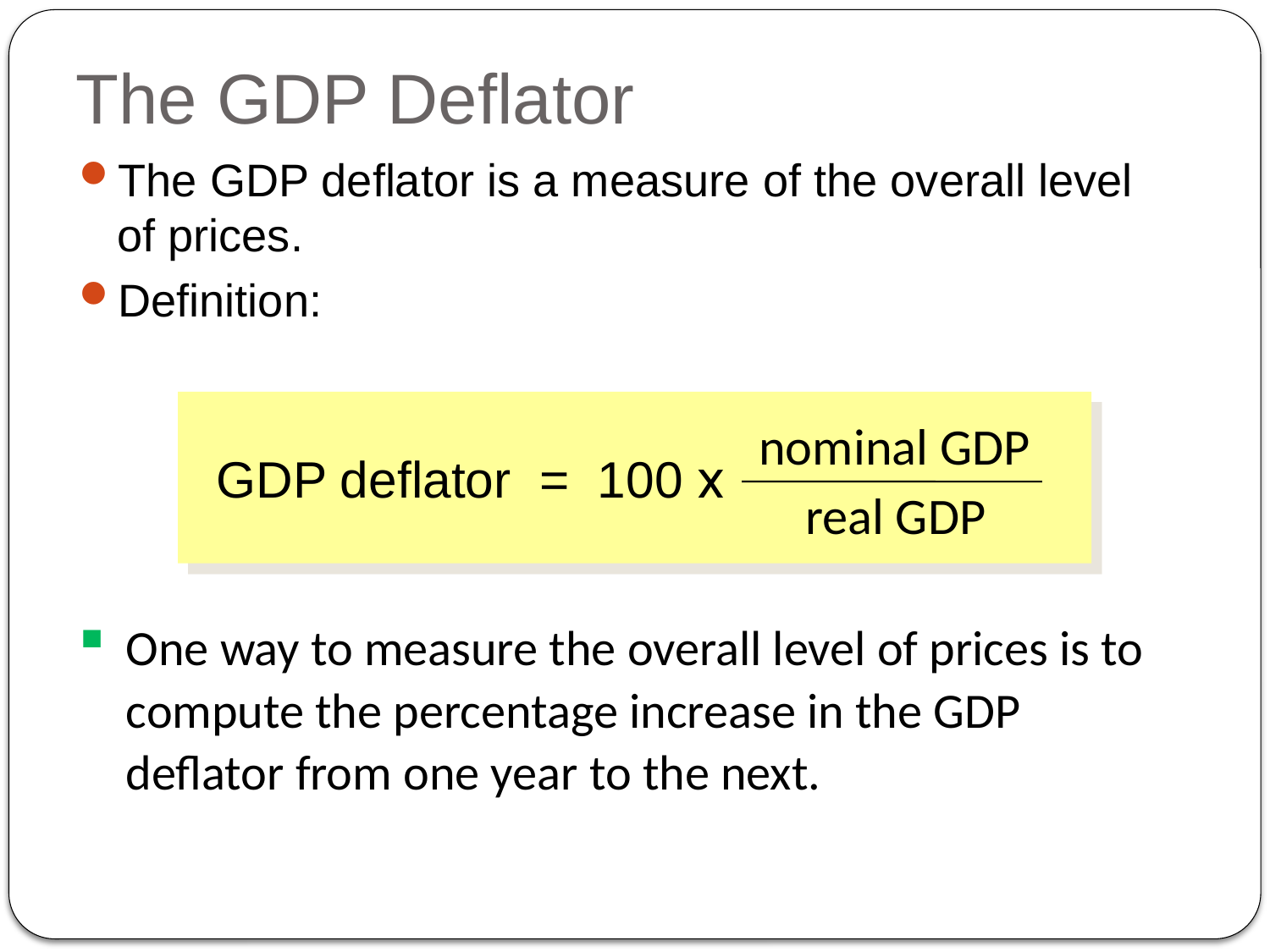

# The GDP Deflator
The GDP deflator is a measure of the overall level of prices.
Definition:
GDP deflator  =  100 x
nominal GDP
real GDP

One way to measure the overall level of prices is to compute the percentage increase in the GDP deflator from one year to the next.